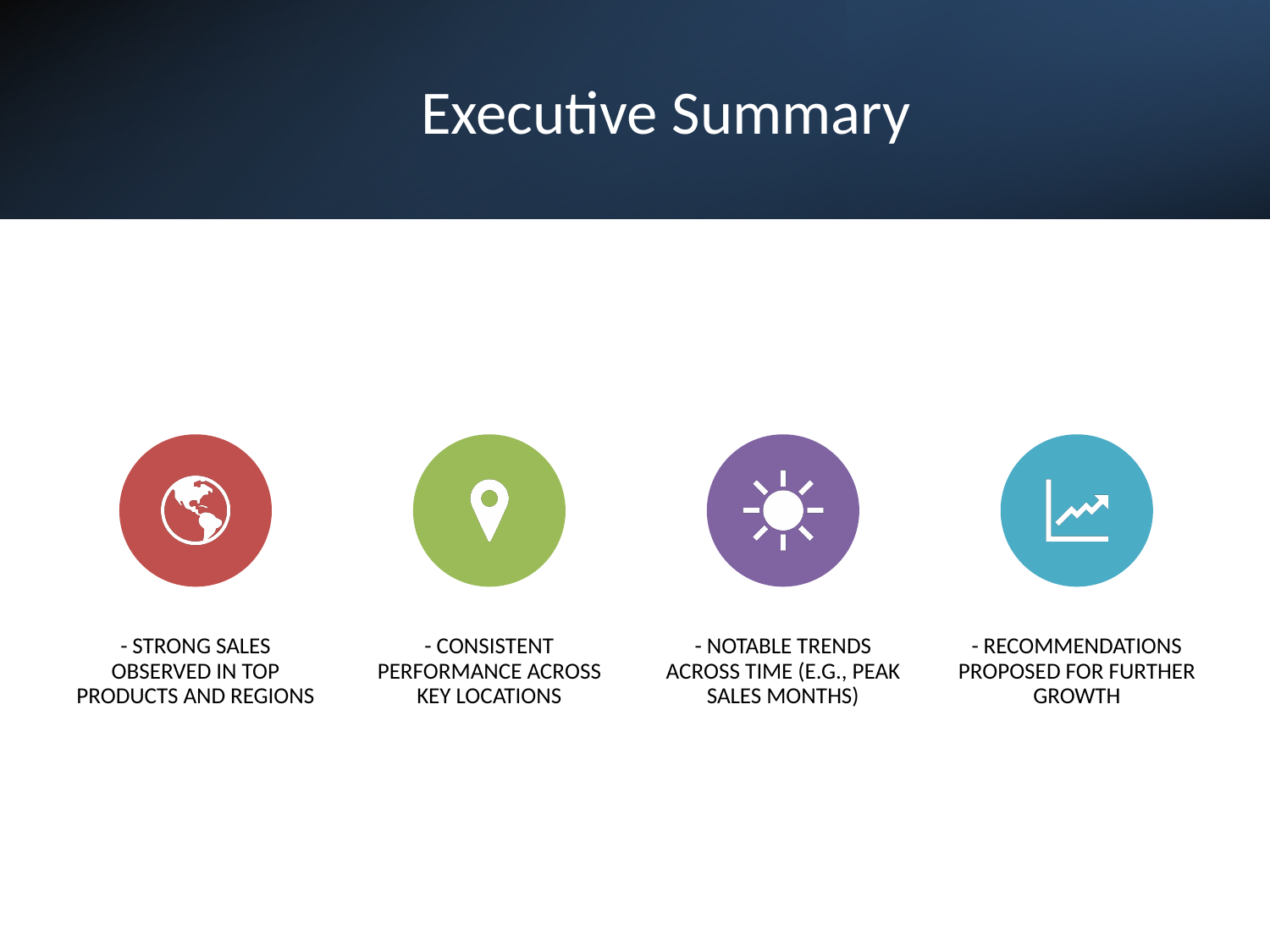

# Executive Summary
- Strong sales observed in top products and regions
- Consistent performance across key locations
- Notable trends across time (e.g., peak sales months)
- Recommendations proposed for further growth